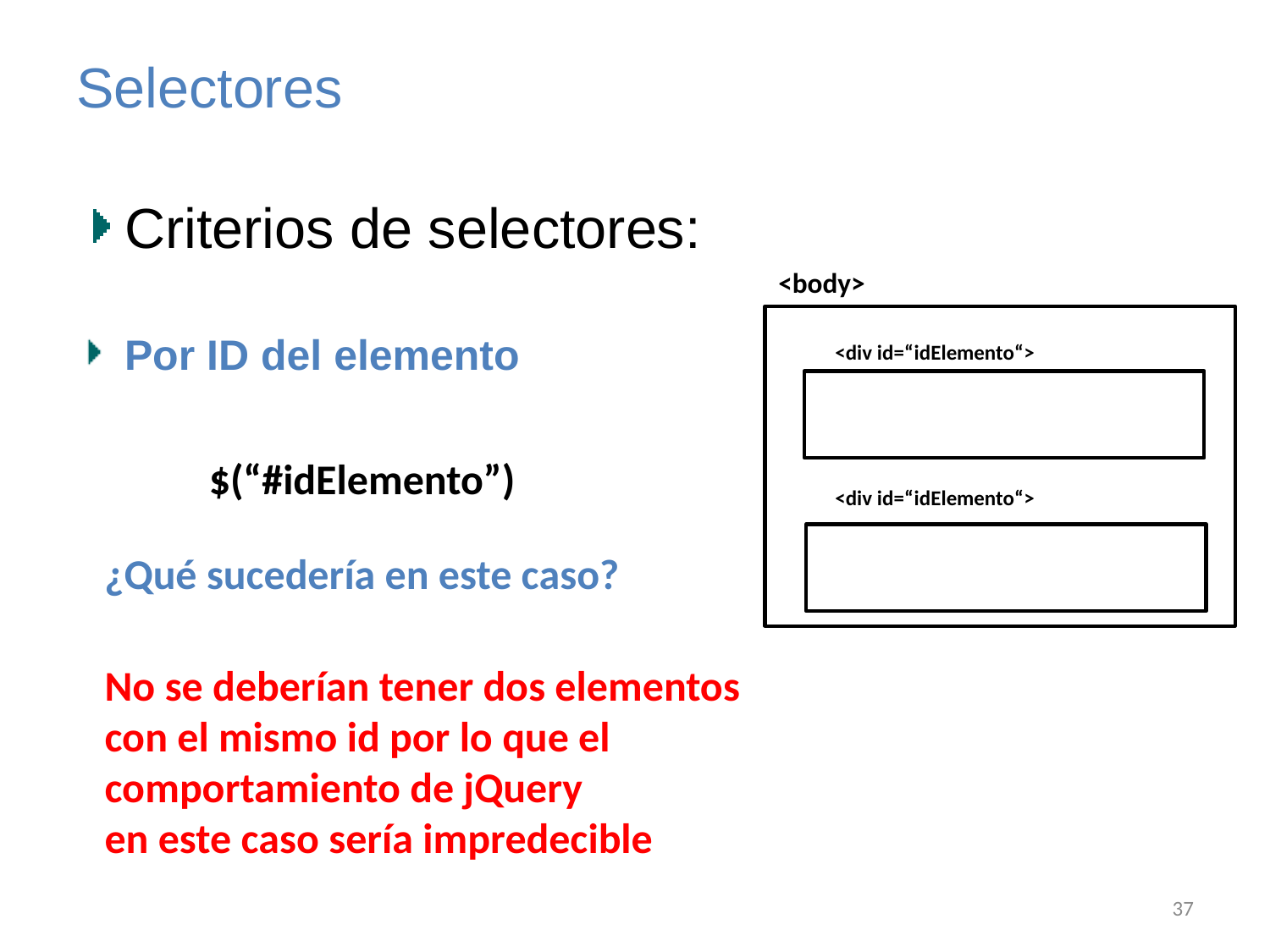

# Selectores
Criterios de selectores:

Por ID del elemento
<body>

<div id=“idElemento“>

$(“#idElemento”)
<div id=“idElemento“>

¿Qué sucedería en este caso?
No se deberían tener dos elementos
con el mismo id por lo que el
comportamiento de jQuery
en este caso sería impredecible
37